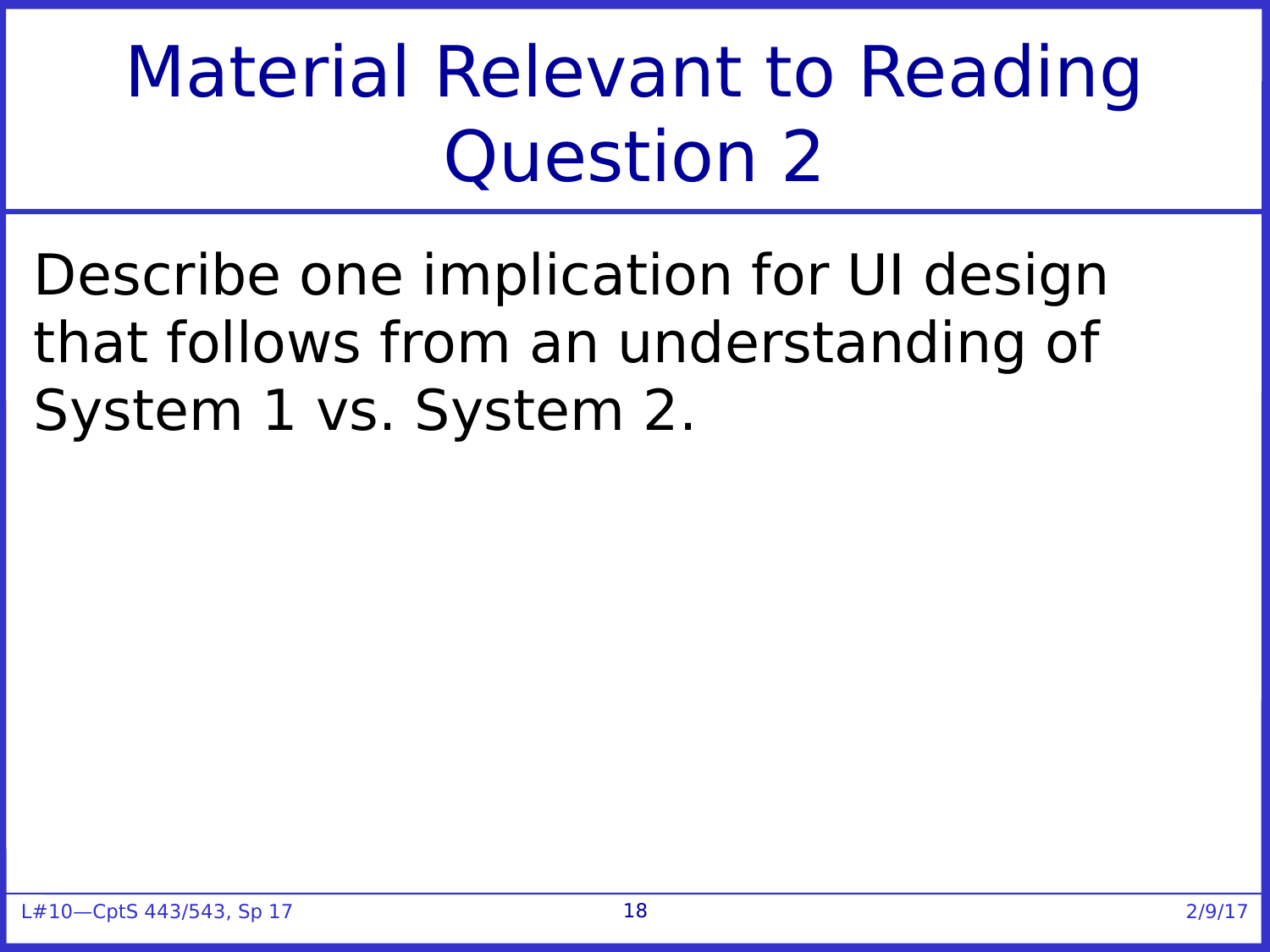

# Material Relevant to Reading Question 2
Describe one implication for UI design that follows from an understanding of System 1 vs. System 2.
18